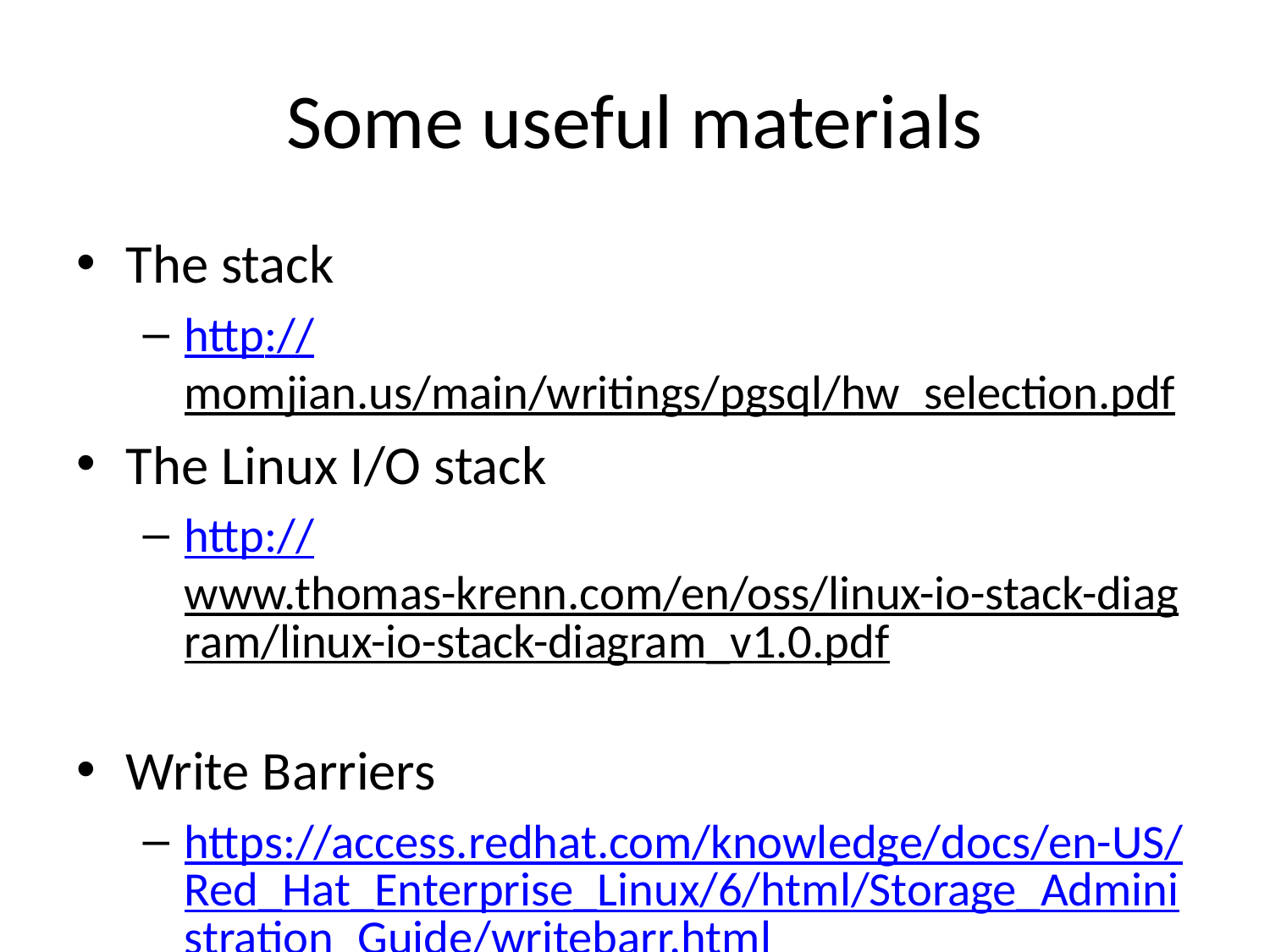

# Some useful materials
The stack
http://momjian.us/main/writings/pgsql/hw_selection.pdf
The Linux I/O stack
http://www.thomas-krenn.com/en/oss/linux-io-stack-diagram/linux-io-stack-diagram_v1.0.pdf
Write Barriers
https://access.redhat.com/knowledge/docs/en-US/Red_Hat_Enterprise_Linux/6/html/Storage_Administration_Guide/writebarr.html